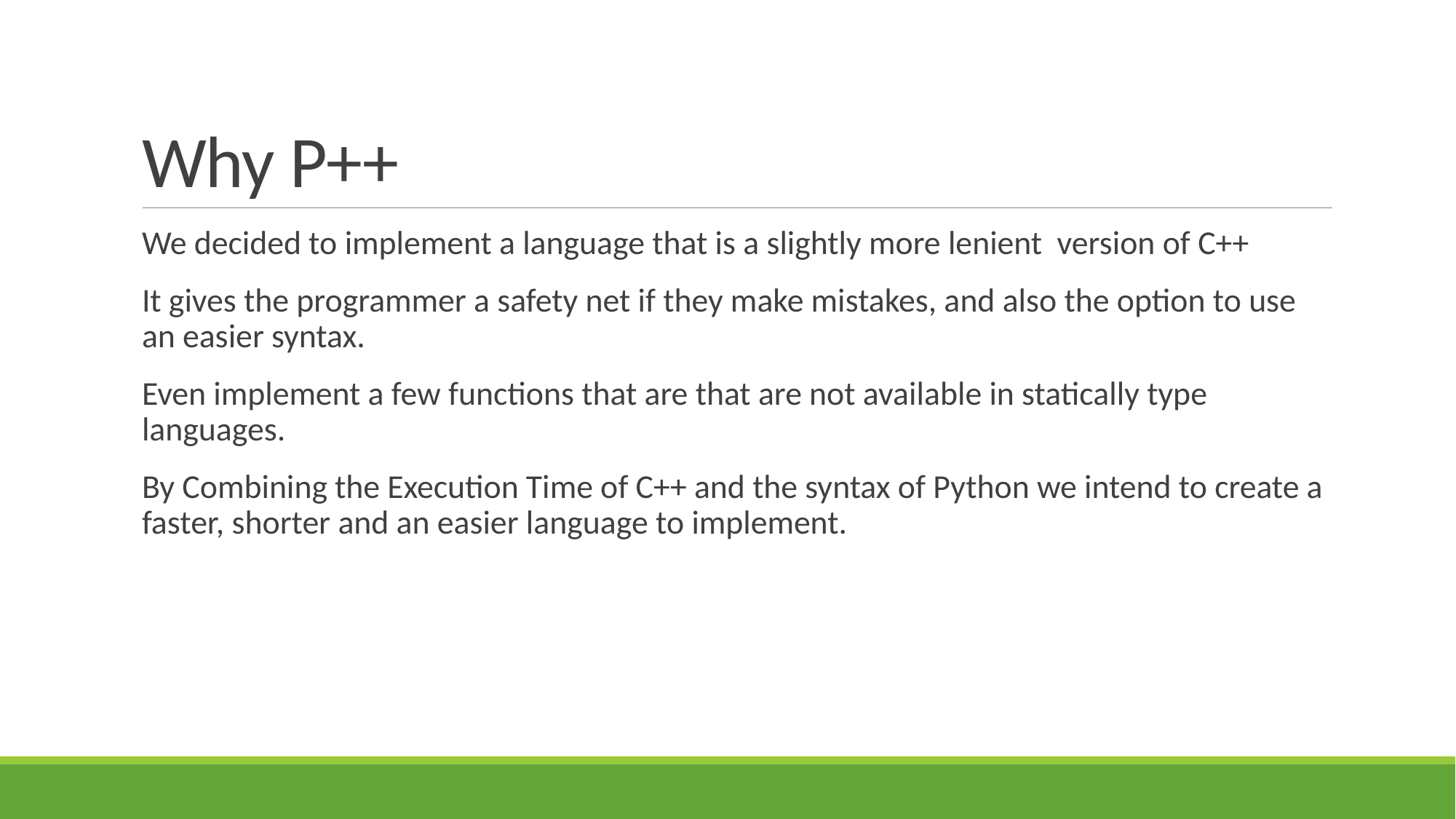

# Why P++
We decided to implement a language that is a slightly more lenient  version of C++
It gives the programmer a safety net if they make mistakes, and also the option to use an easier syntax.
Even implement a few functions that are that are not available in statically type languages.
By Combining the Execution Time of C++ and the syntax of Python we intend to create a faster, shorter and an easier language to implement.